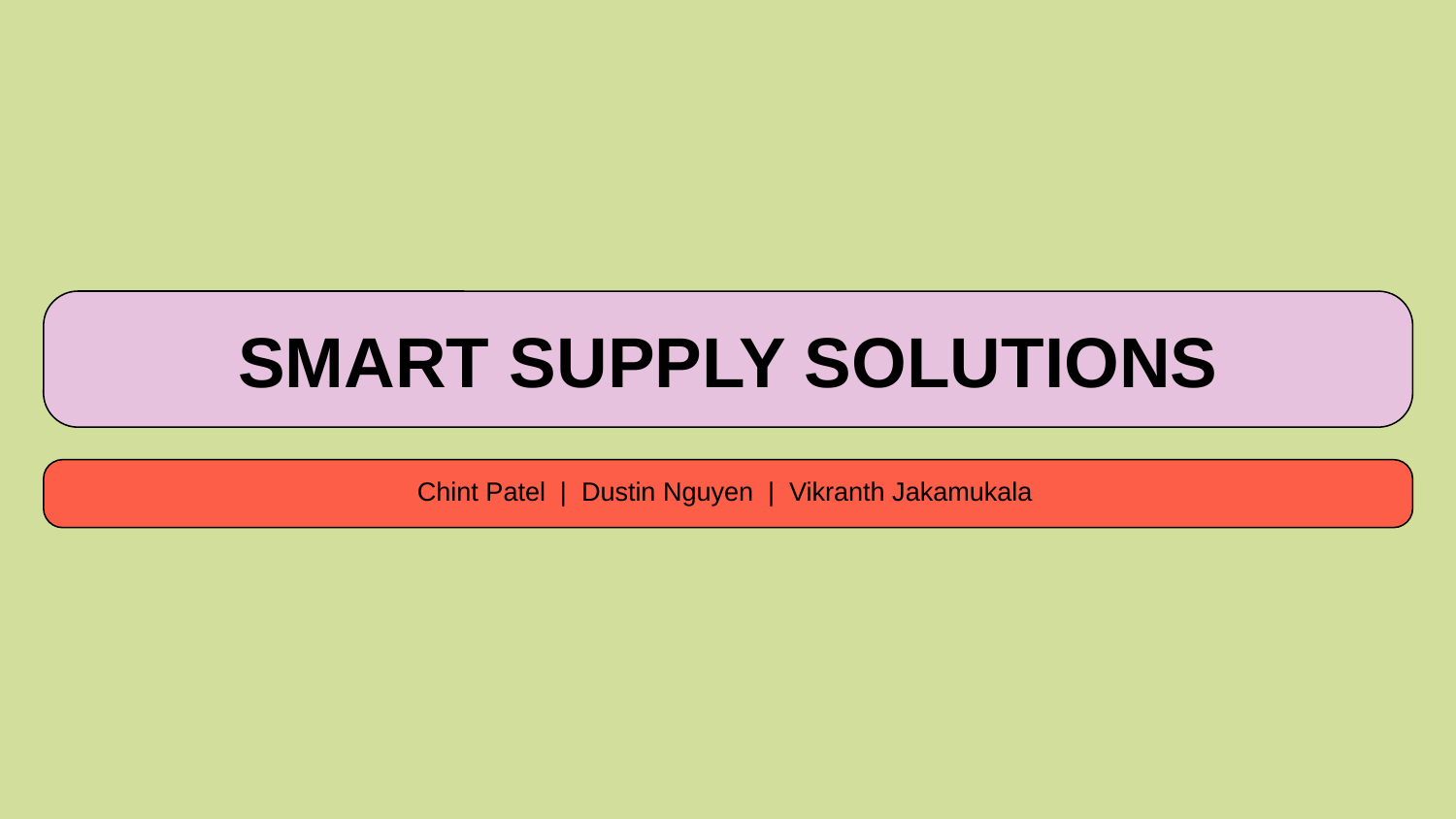

# SMART SUPPLY SOLUTIONS
Chint Patel  |  Dustin Nguyen  |  Vikranth Jakamukala